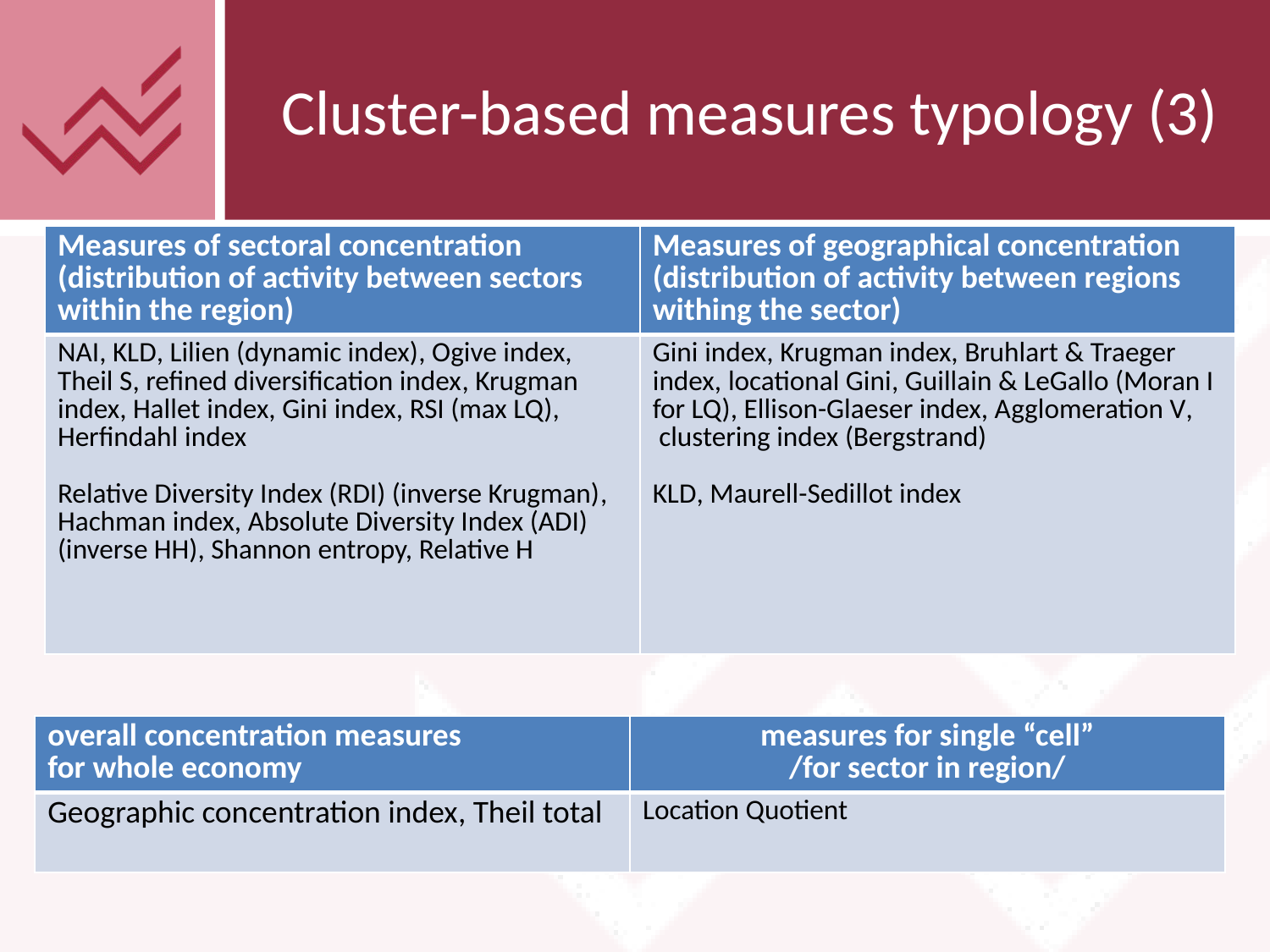

# Cluster-based measures typology (3)
| Measures of sectoral concentration (distribution of activity between sectors within the region) | Measures of geographical concentration (distribution of activity between regions withing the sector) |
| --- | --- |
| NAI, KLD, Lilien (dynamic index), Ogive index, Theil S, refined diversification index, Krugman index, Hallet index, Gini index, RSI (max LQ), Herfindahl index   Relative Diversity Index (RDI) (inverse Krugman), Hachman index, Absolute Diversity Index (ADI) (inverse HH), Shannon entropy, Relative H | Gini index, Krugman index, Bruhlart & Traeger index, locational Gini, Guillain & LeGallo (Moran I for LQ), Ellison-Glaeser index, Agglomeration V,  clustering index (Bergstrand)   KLD, Maurell-Sedillot index |
| overall concentration measures for whole economy | measures for single “cell” /for sector in region/ |
| --- | --- |
| Geographic concentration index, Theil total | Location Quotient |